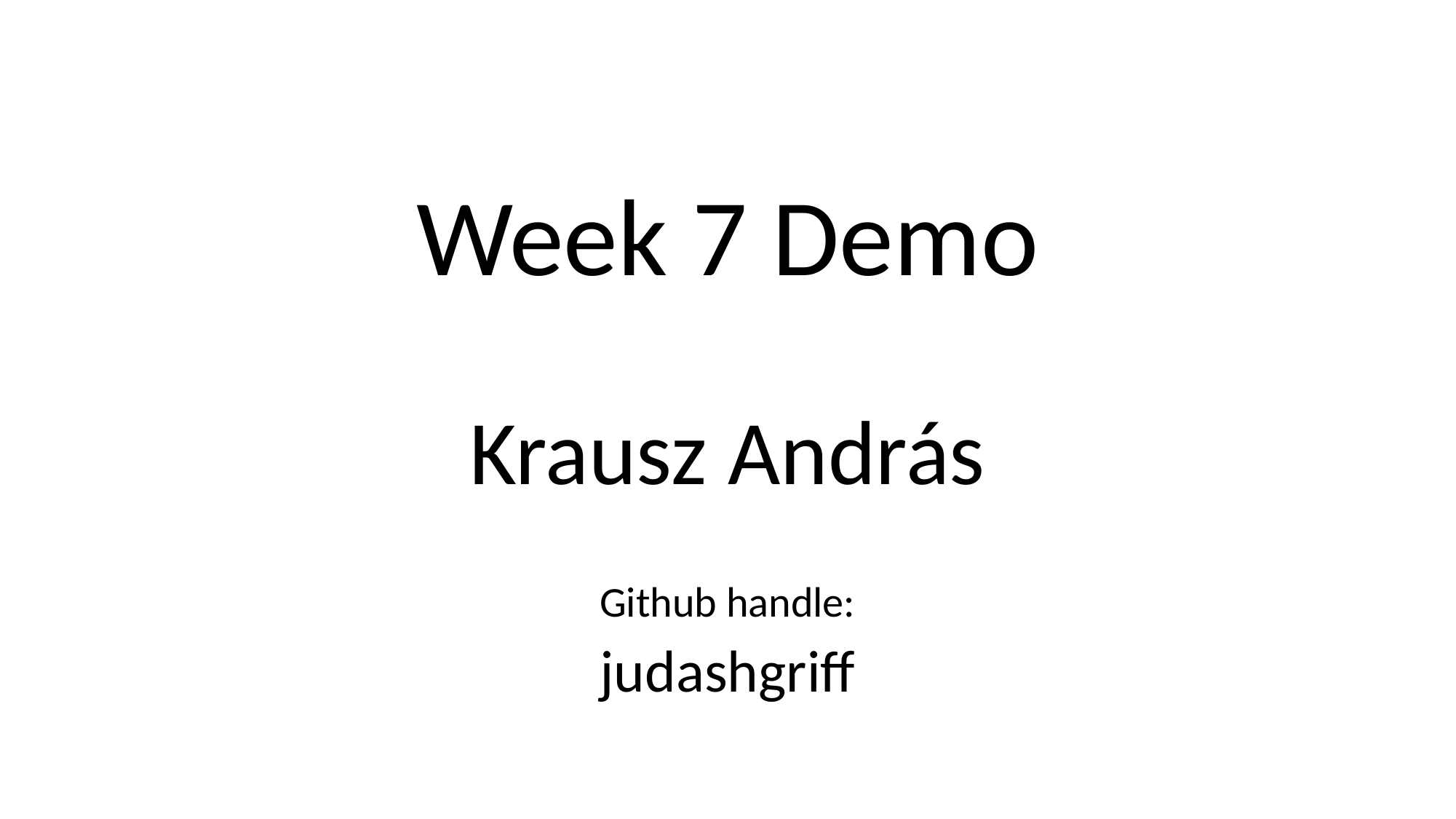

# Week 7 Demo
Krausz András

Github handle:
judashgriff